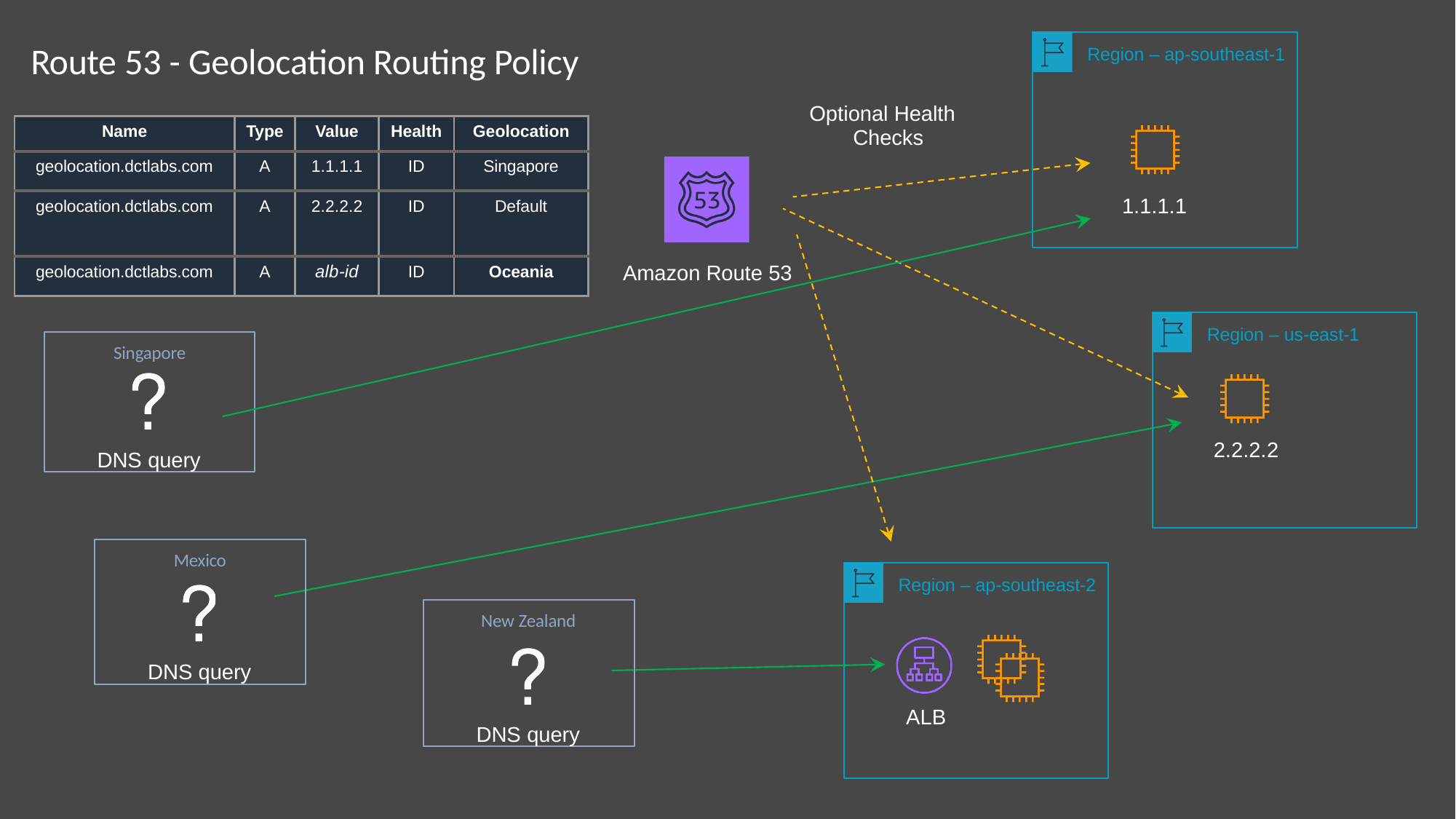

# Route 53 - Geolocation Routing Policy
Region – ap-southeast-1
Optional Health  Checks
| Name | Type | Value | Health | Geolocation |
| --- | --- | --- | --- | --- |
| geolocation.dctlabs.com | A | 1.1.1.1 | ID | Singapore |
| geolocation.dctlabs.com | A | 2.2.2.2 | ID | Default |
| geolocation.dctlabs.com | A | alb-id | ID | Oceania |

1.1.1.1

Amazon Route 53

Region – us-east-1
Singapore

DNS query

2.2.2.2
Mexico

DNS query

Region – ap-southeast-2

New Zealand

DNS query

ALB